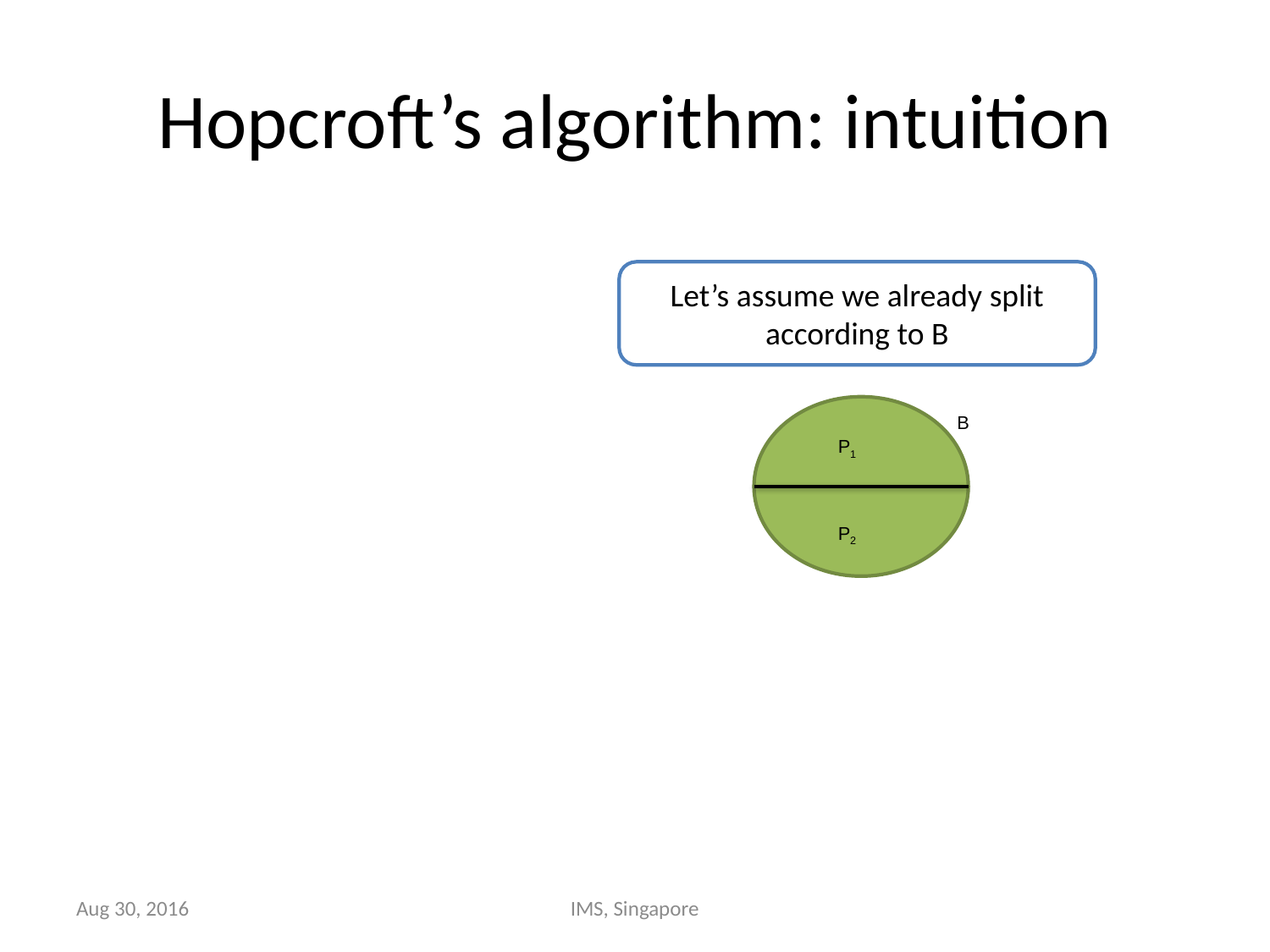

# Hopcroft’s algorithm: intuition
Let’s assume we already split according to B

B
P1
P2
Aug 30, 2016
IMS, Singapore
32